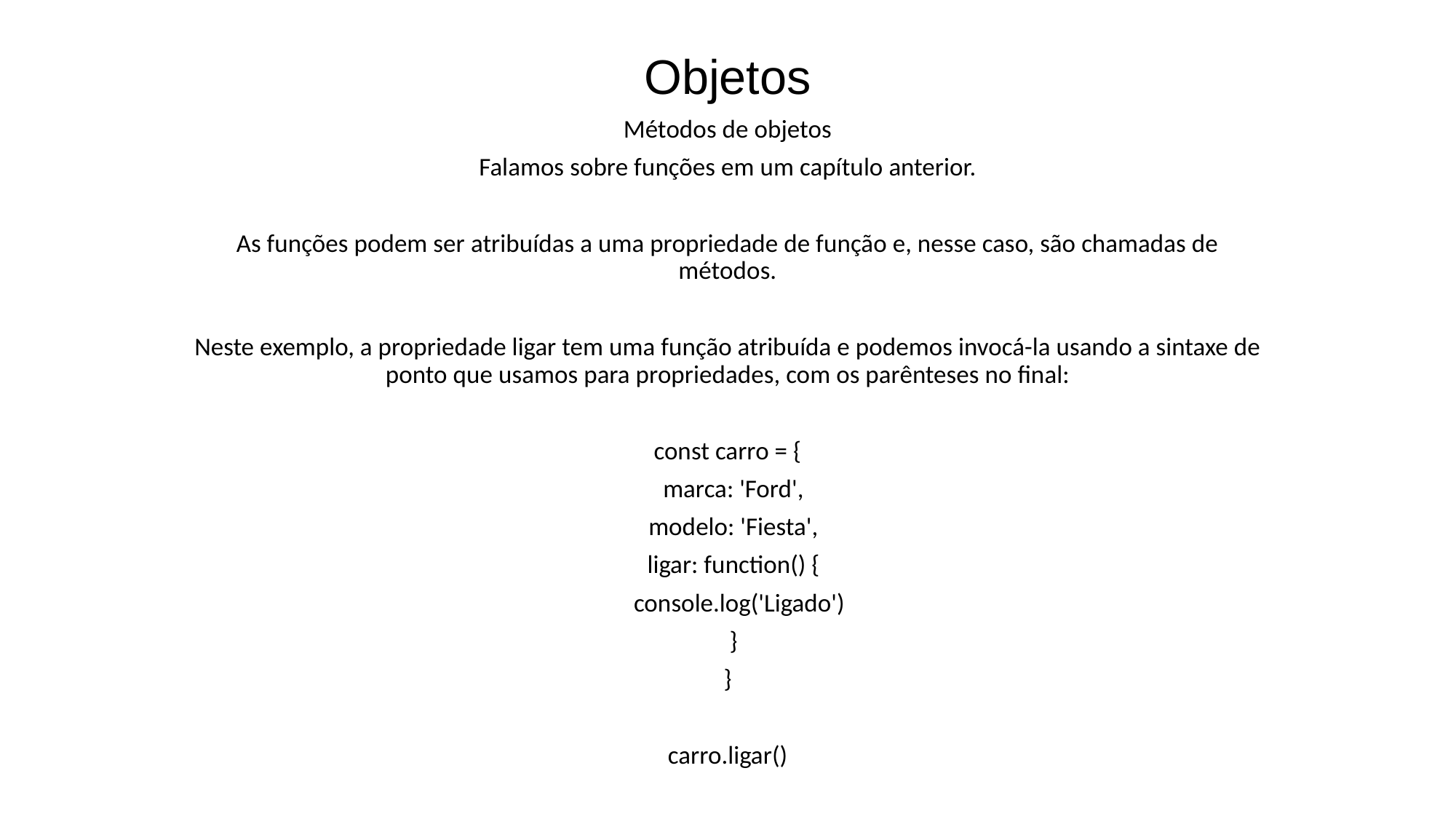

# Objetos
Métodos de objetos
Falamos sobre funções em um capítulo anterior.

As funções podem ser atribuídas a uma propriedade de função e, nesse caso, são chamadas de métodos.

Neste exemplo, a propriedade ligar tem uma função atribuída e podemos invocá-la usando a sintaxe de ponto que usamos para propriedades, com os parênteses no final:

const carro = {
  marca: 'Ford',
  modelo: 'Fiesta',
  ligar: function() {
    console.log('Ligado')
  }
}

carro.ligar()